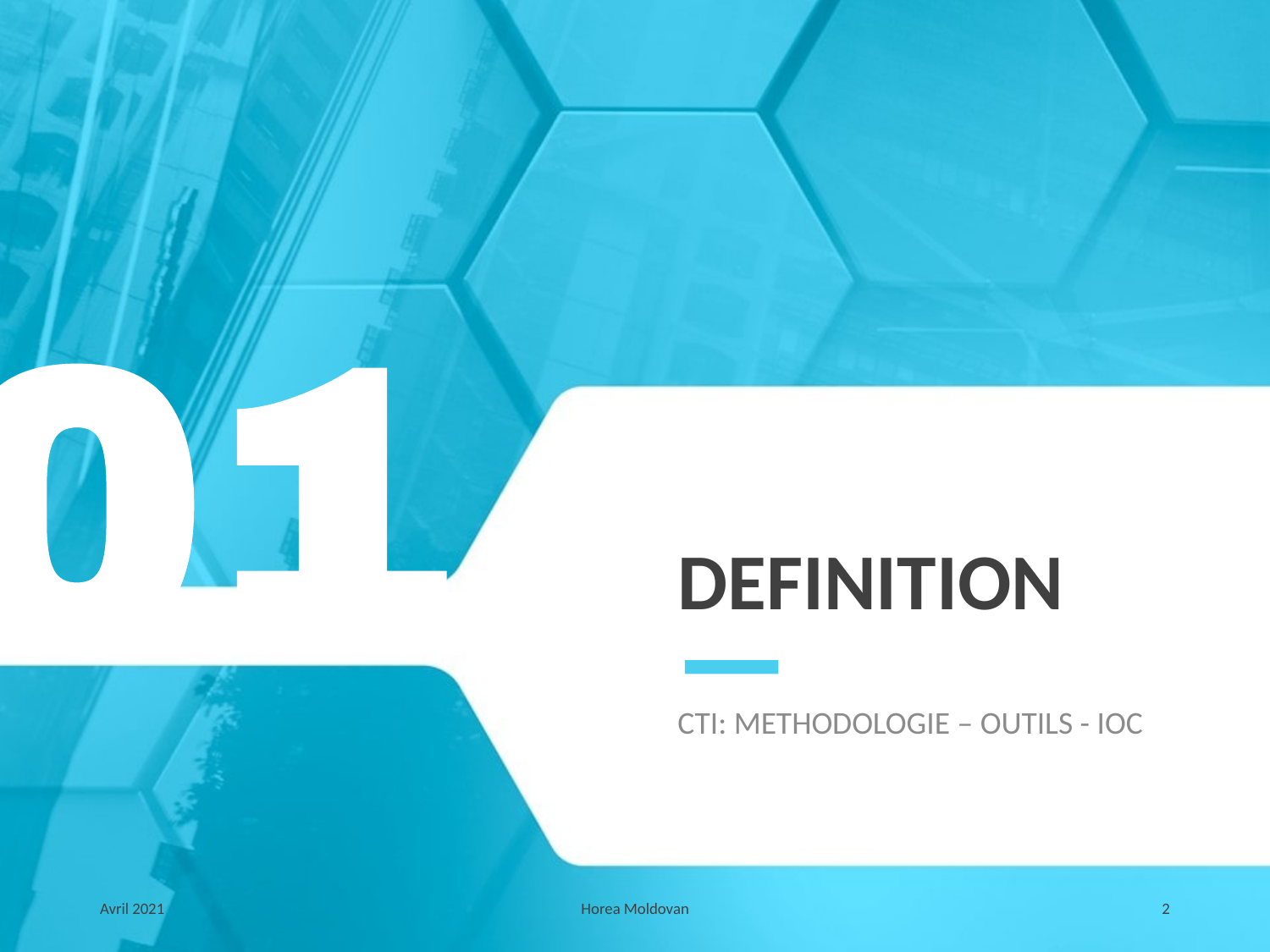

01
# DEFINITION
CTI: METHODOLOGIE – OUTILS - IOC
Avril 2021
Horea Moldovan
2